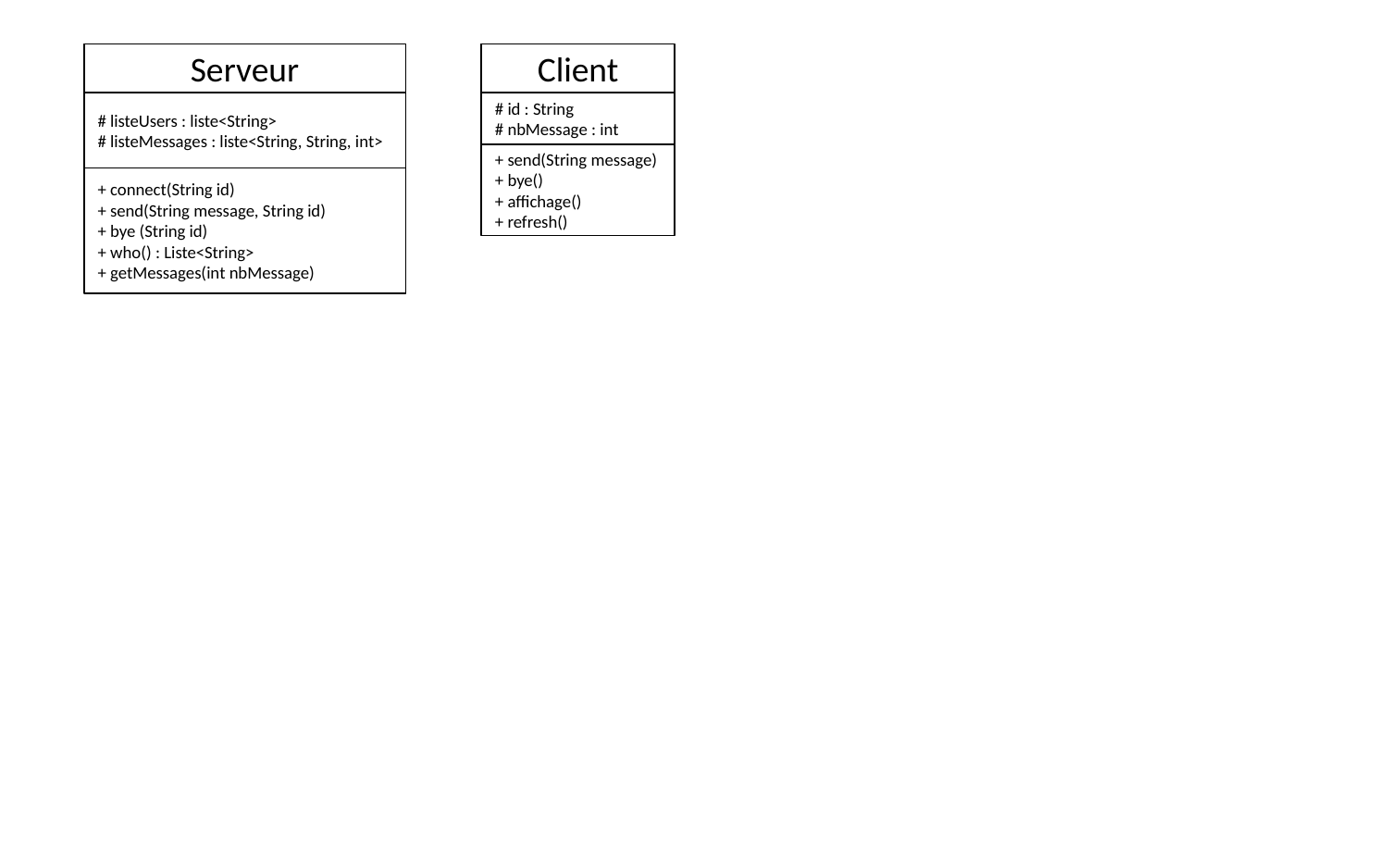

Serveur
Client
# listeUsers : liste<String>
# listeMessages : liste<String, String, int>
# id : String
# nbMessage : int
+ send(String message)
+ bye()
+ affichage()
+ refresh()
+ connect(String id)
+ send(String message, String id)
+ bye (String id)
+ who() : Liste<String>
+ getMessages(int nbMessage)